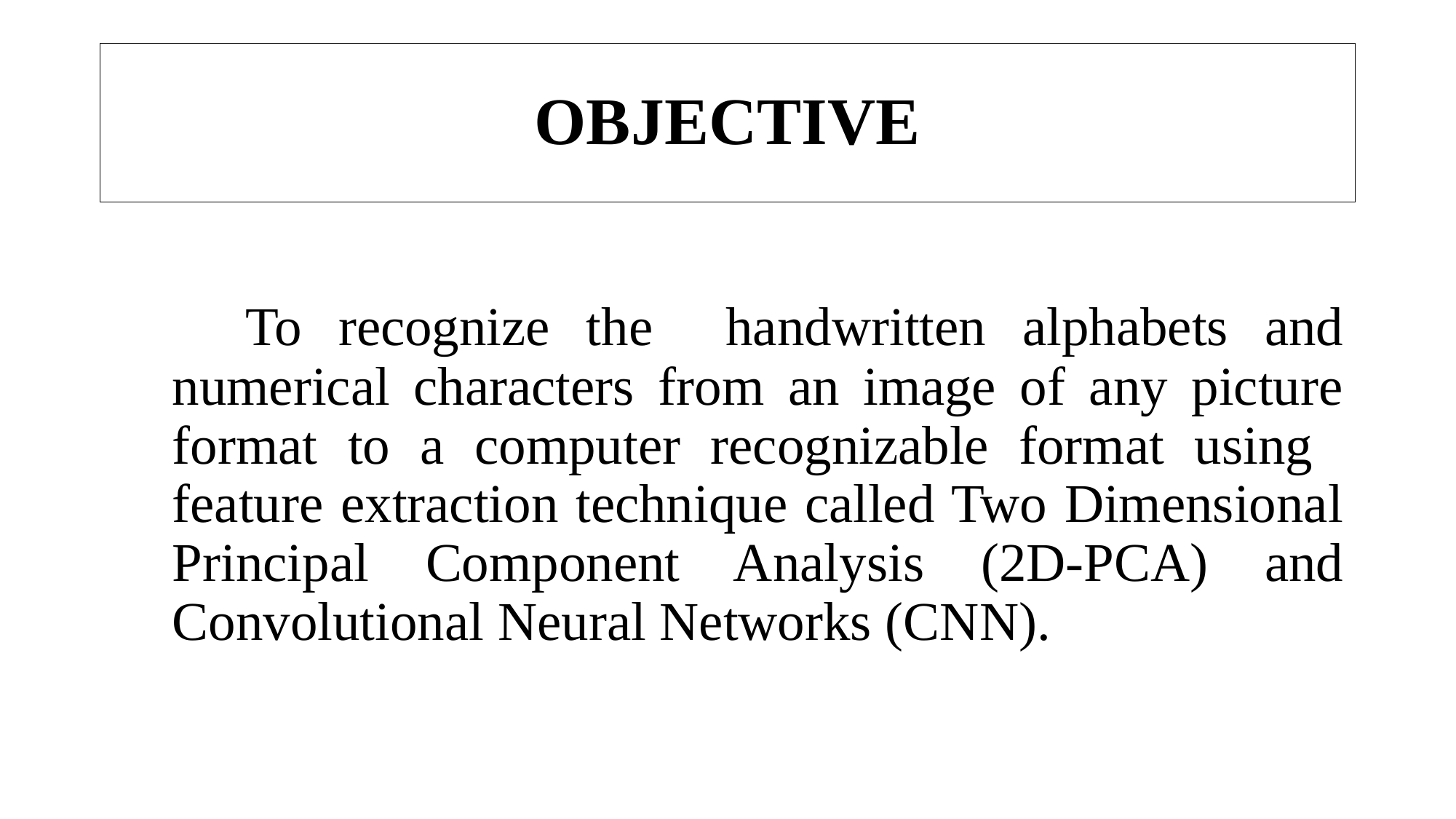

# OBJECTIVE
	  To recognize the  handwritten alphabets and numerical characters from an image of any picture format to a computer recognizable format using  feature extraction technique called Two Dimensional Principal Component Analysis (2D-PCA) and Convolutional Neural Networks (CNN).